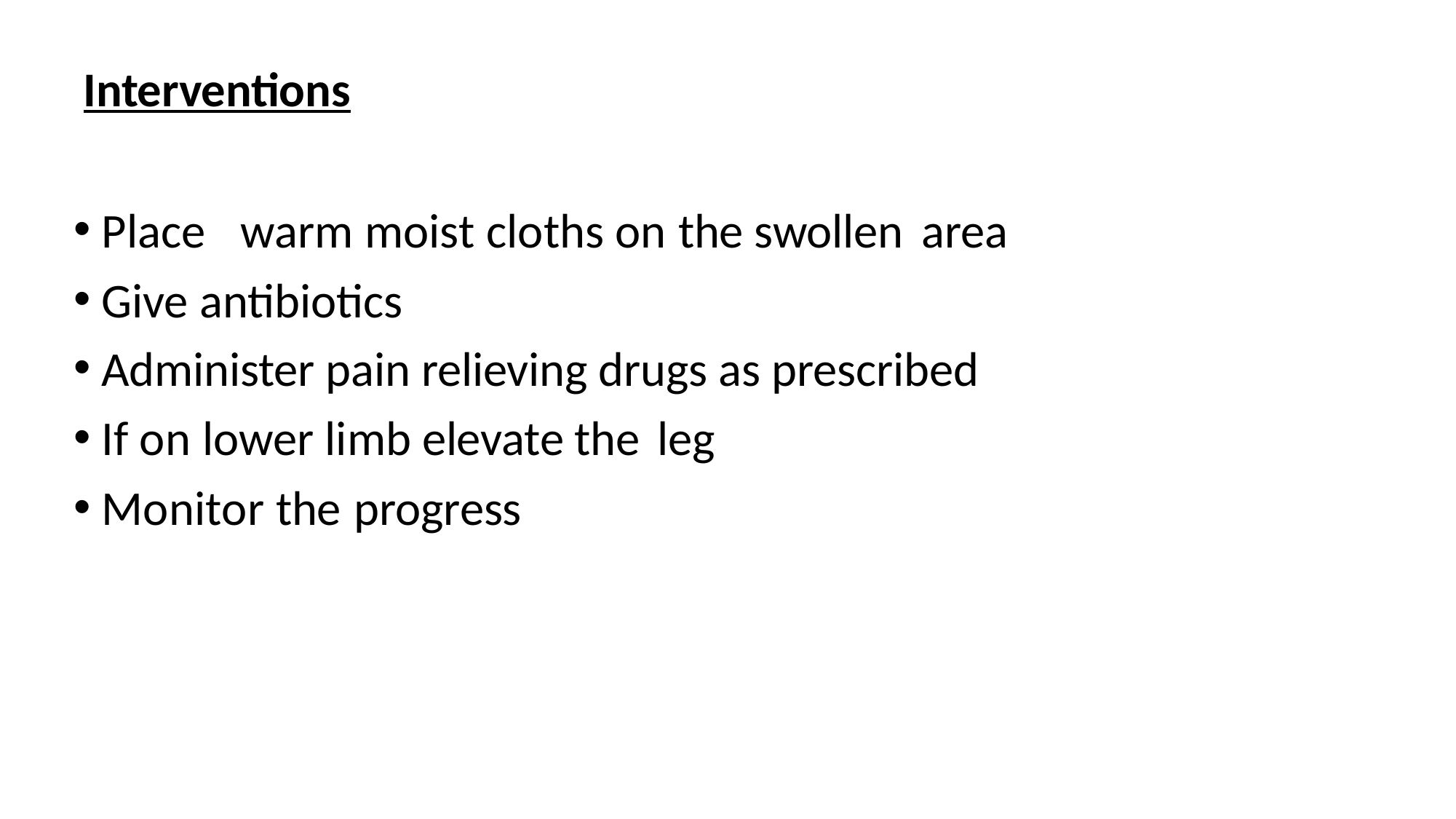

Interventions

Place	warm moist cloths on the swollen area
Give antibiotics
Administer pain relieving drugs as prescribed
If on lower limb elevate the leg
Monitor the progress